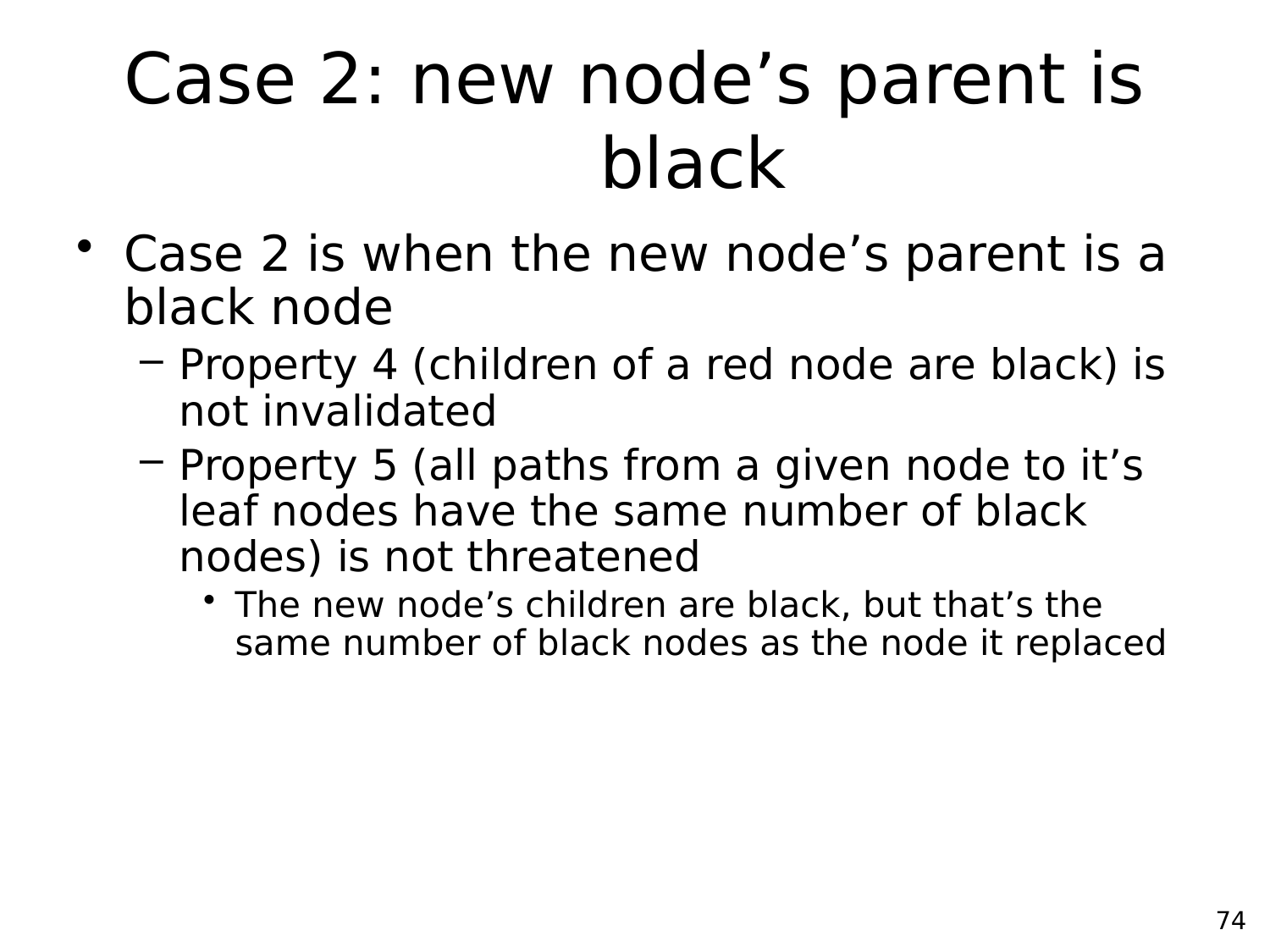

# Case 2: new node’s parent is black
Case 2 is when the new node’s parent is a black node
Property 4 (children of a red node are black) is not invalidated
Property 5 (all paths from a given node to it’s leaf nodes have the same number of black nodes) is not threatened
The new node’s children are black, but that’s the same number of black nodes as the node it replaced